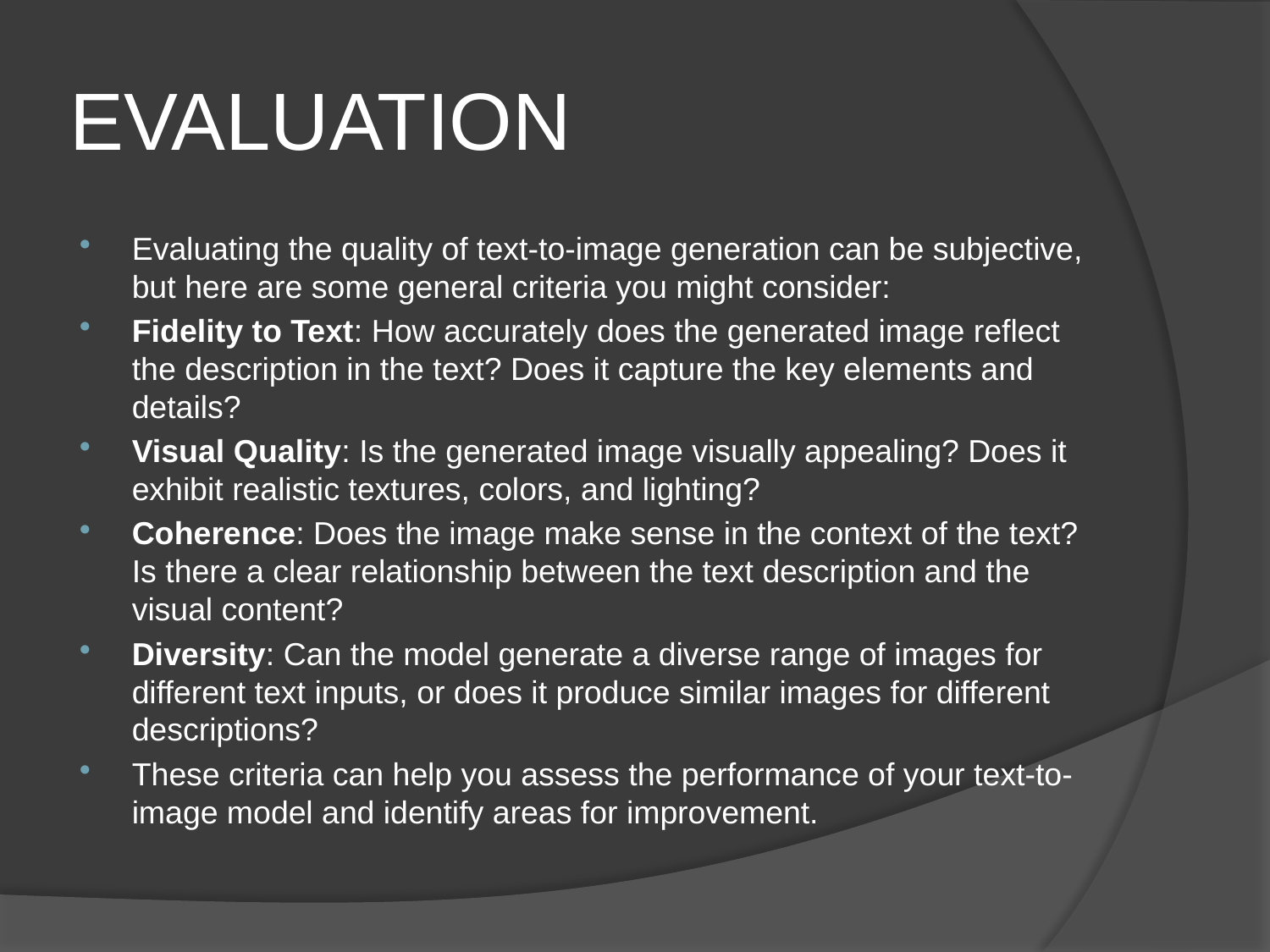

# EVALUATION
Evaluating the quality of text-to-image generation can be subjective, but here are some general criteria you might consider:
Fidelity to Text: How accurately does the generated image reflect the description in the text? Does it capture the key elements and details?
Visual Quality: Is the generated image visually appealing? Does it exhibit realistic textures, colors, and lighting?
Coherence: Does the image make sense in the context of the text? Is there a clear relationship between the text description and the visual content?
Diversity: Can the model generate a diverse range of images for different text inputs, or does it produce similar images for different descriptions?
These criteria can help you assess the performance of your text-to-image model and identify areas for improvement.